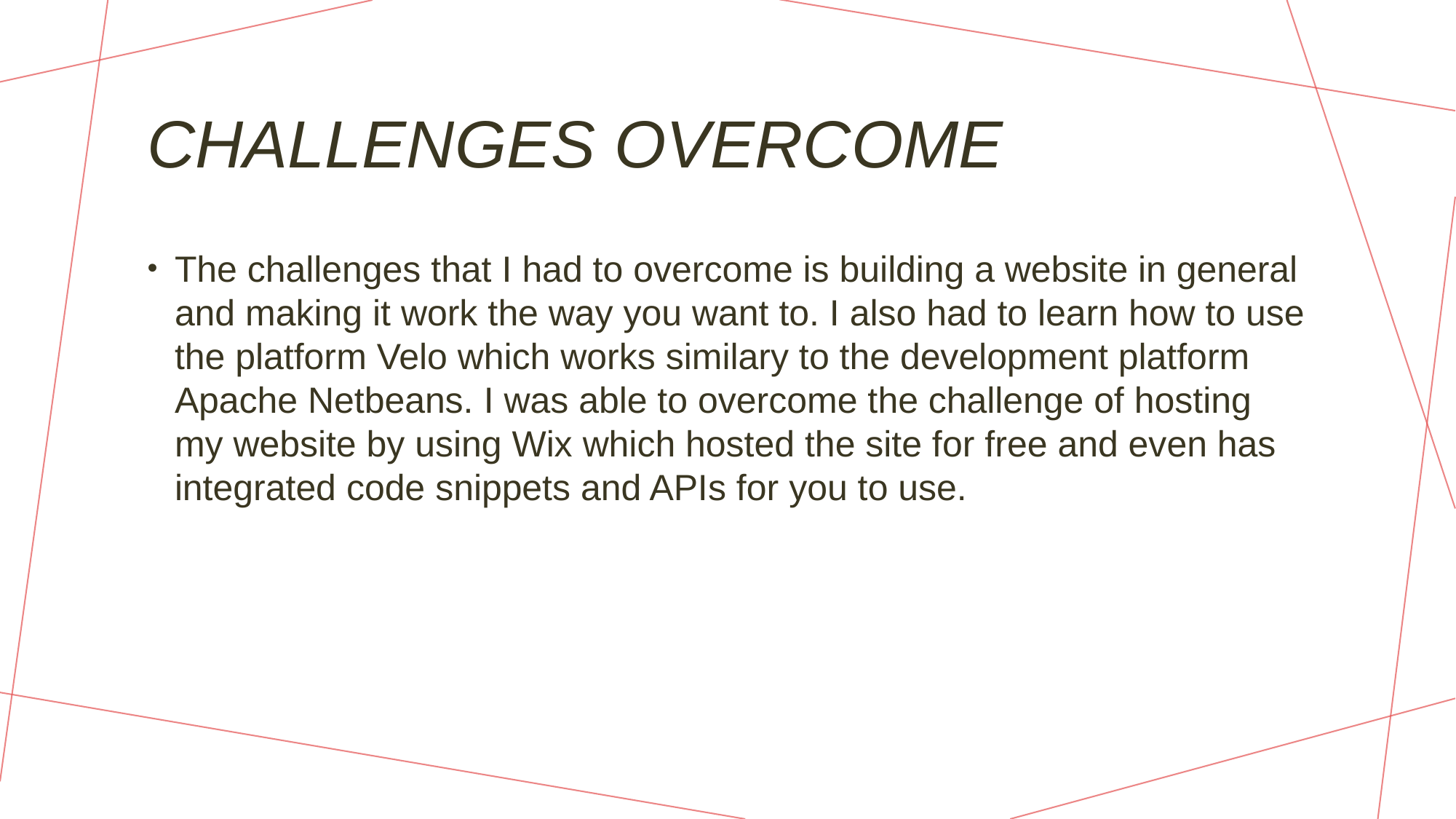

# Challenges overcome
The challenges that I had to overcome is building a website in general and making it work the way you want to. I also had to learn how to use the platform Velo which works similary to the development platform Apache Netbeans. I was able to overcome the challenge of hosting my website by using Wix which hosted the site for free and even has integrated code snippets and APIs for you to use.